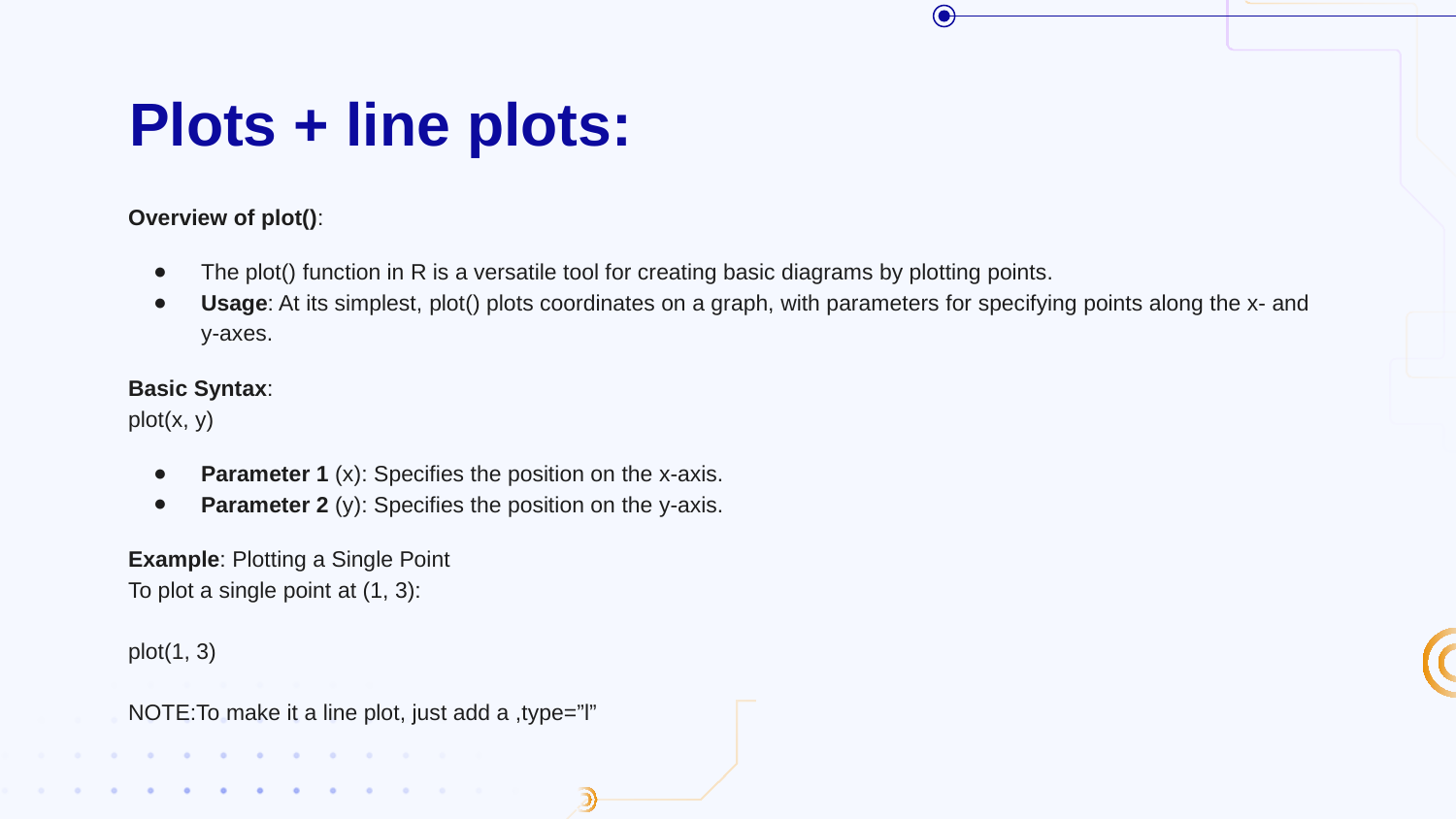

# Plots + line plots:
Overview of plot():
The plot() function in R is a versatile tool for creating basic diagrams by plotting points.
Usage: At its simplest, plot() plots coordinates on a graph, with parameters for specifying points along the x- and y-axes.
Basic Syntax:
plot(x, y)
Parameter 1 (x): Specifies the position on the x-axis.
Parameter 2 (y): Specifies the position on the y-axis.
Example: Plotting a Single Point
To plot a single point at (1, 3):
plot(1, 3)

NOTE:To make it a line plot, just add a ,type=”l”